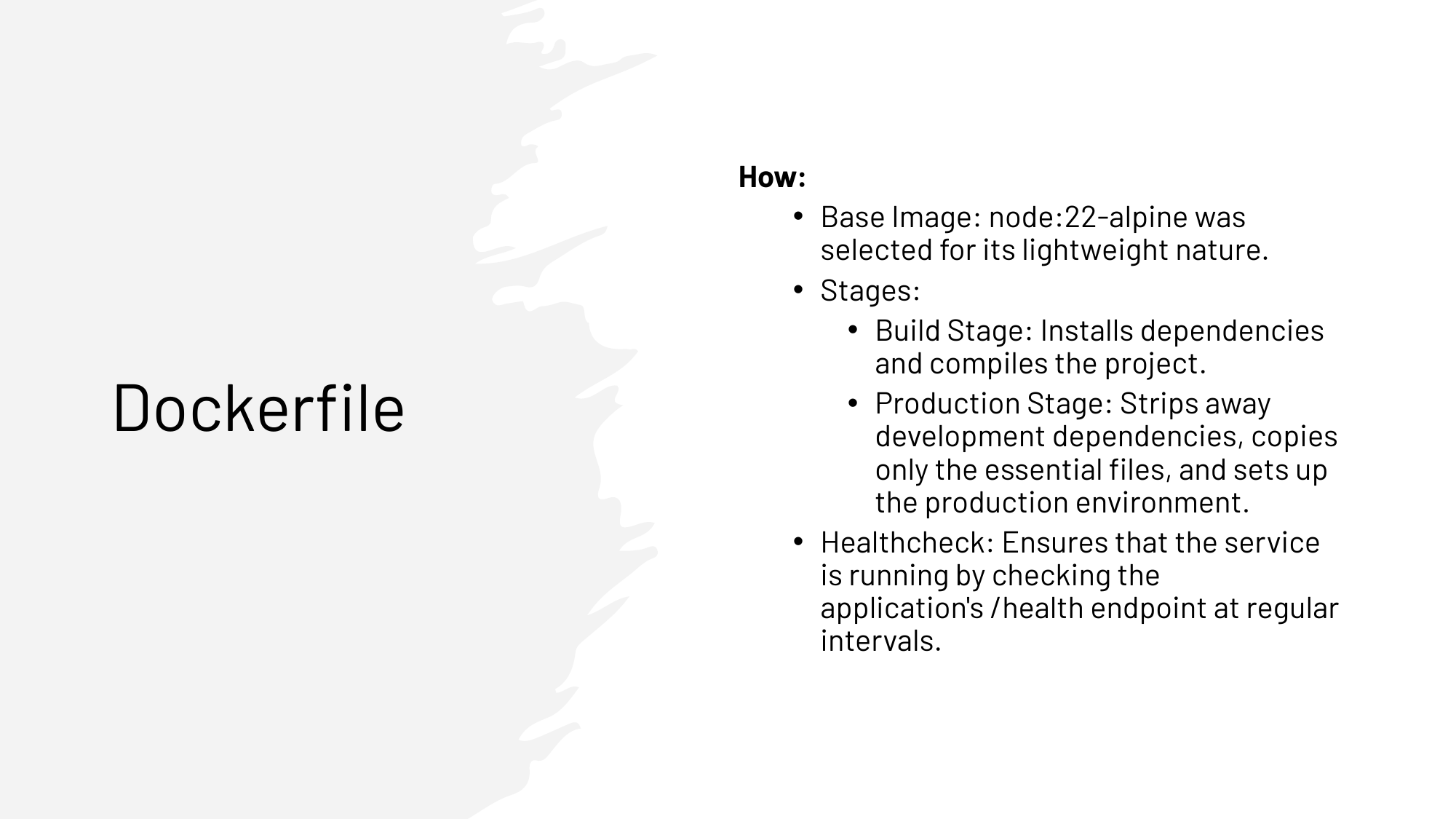

# Dockerfile
How:
Base Image: node:22-alpine was selected for its lightweight nature.
Stages:
Build Stage: Installs dependencies and compiles the project.
Production Stage: Strips away development dependencies, copies only the essential files, and sets up the production environment.
Healthcheck: Ensures that the service is running by checking the application's /health endpoint at regular intervals.